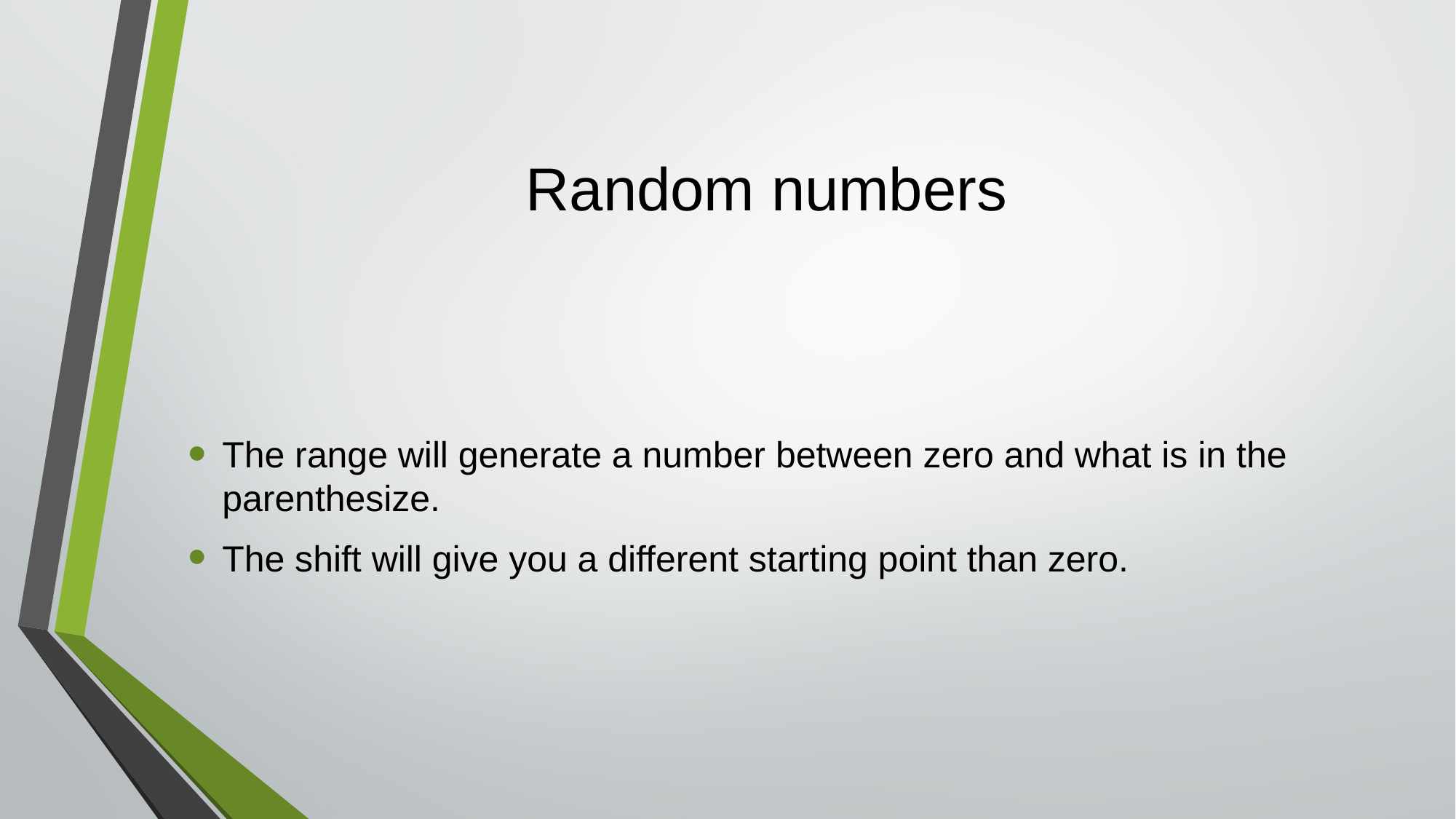

# Random numbers
The range will generate a number between zero and what is in the parenthesize.
The shift will give you a different starting point than zero.